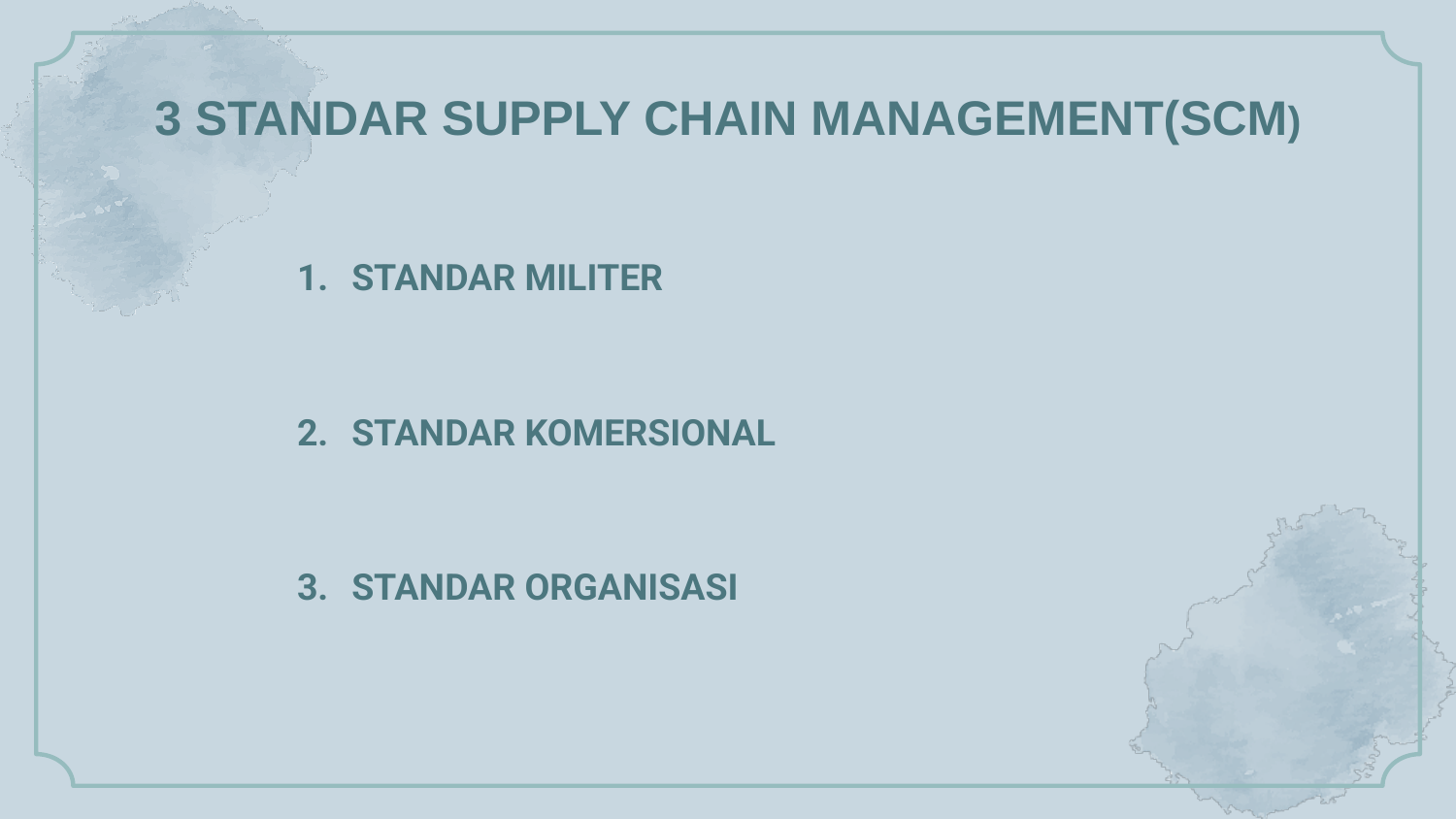

# 3 STANDAR SUPPLY CHAIN MANAGEMENT(SCM)

STANDAR MILITER

STANDAR KOMERSIONAL

STANDAR ORGANISASI